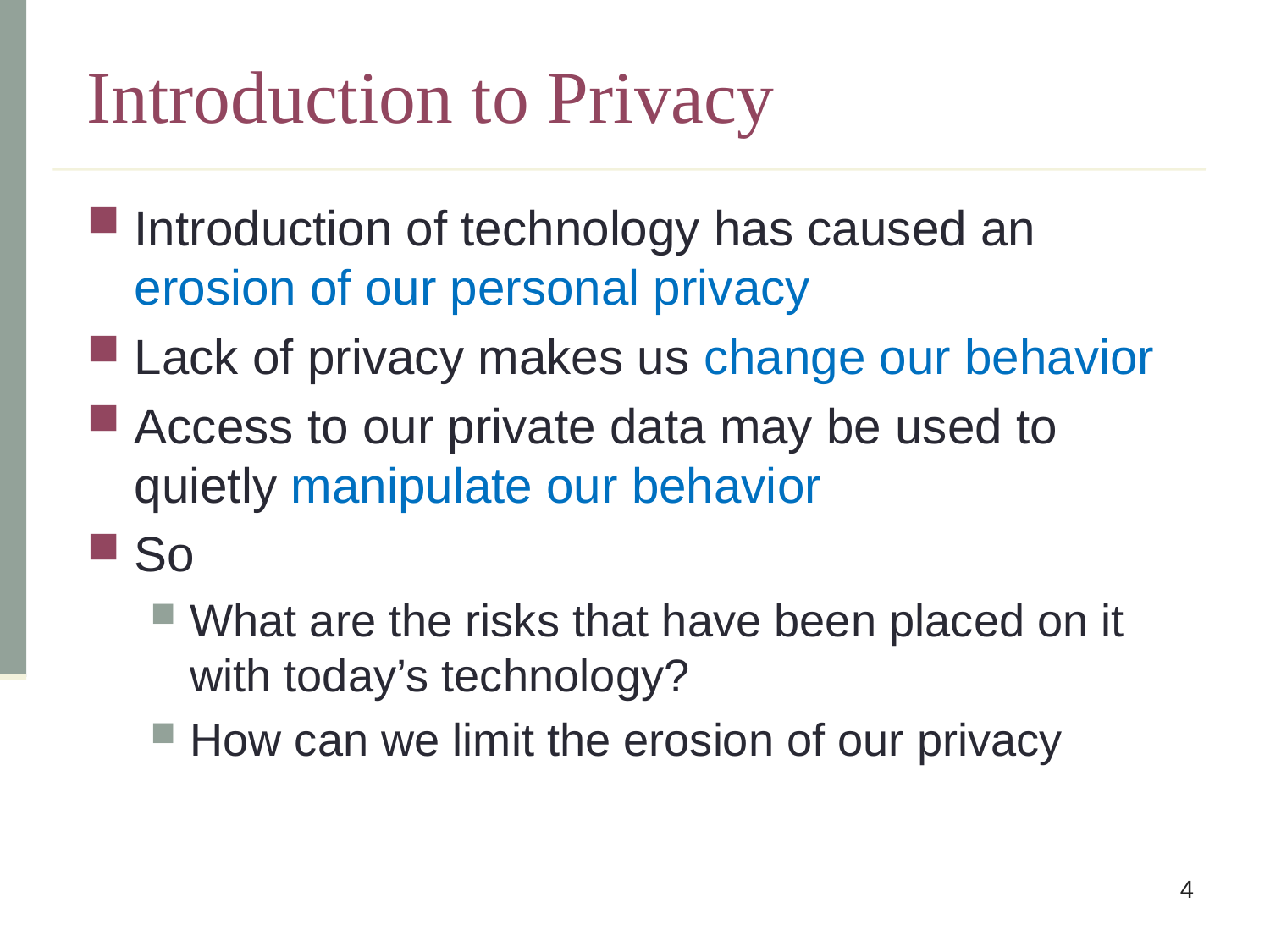

# Introduction to Privacy
Introduction of technology has caused an erosion of our personal privacy
Lack of privacy makes us change our behavior
Access to our private data may be used to quietly manipulate our behavior
So
What are the risks that have been placed on it with today’s technology?
How can we limit the erosion of our privacy

4